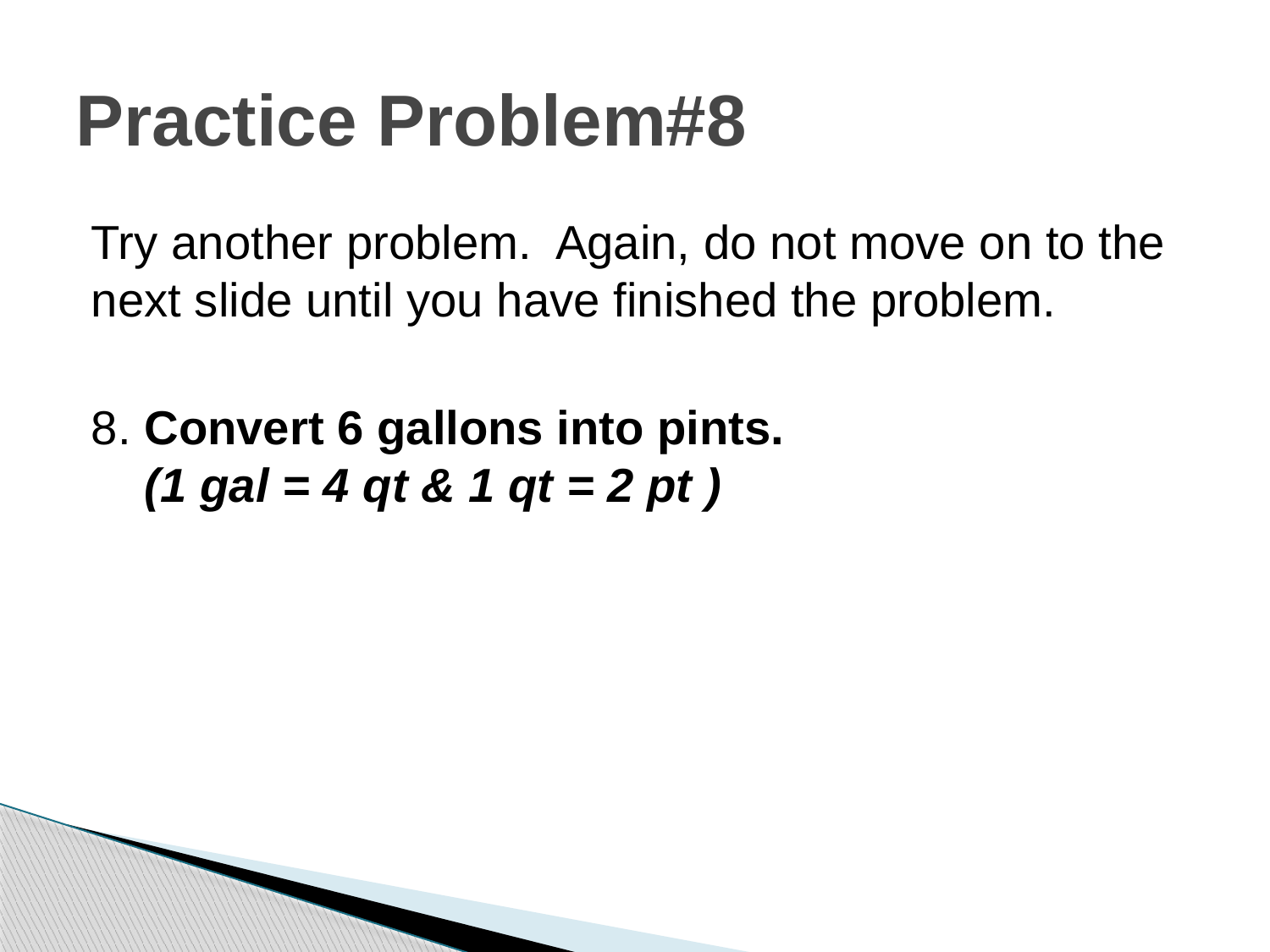

# Practice Problem#8
Try another problem.  Again, do not move on to the next slide until you have finished the problem.

8. Convert 6 gallons into pints.
    (1 gal = 4 qt & 1 qt = 2 pt )